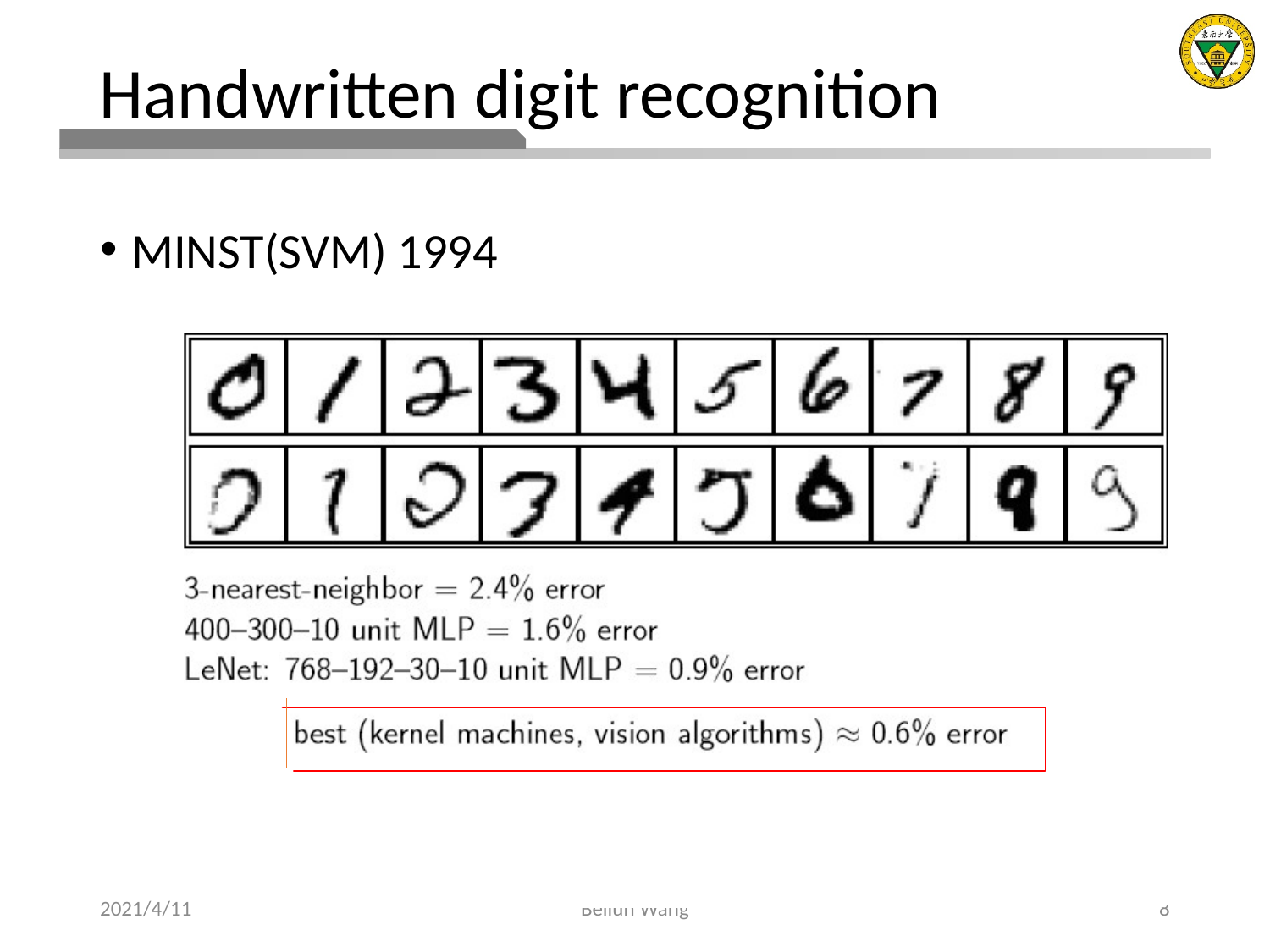

# Handwritten digit recognition
MINST(SVM) 1994

2021/4/11
Beilun Wang
8